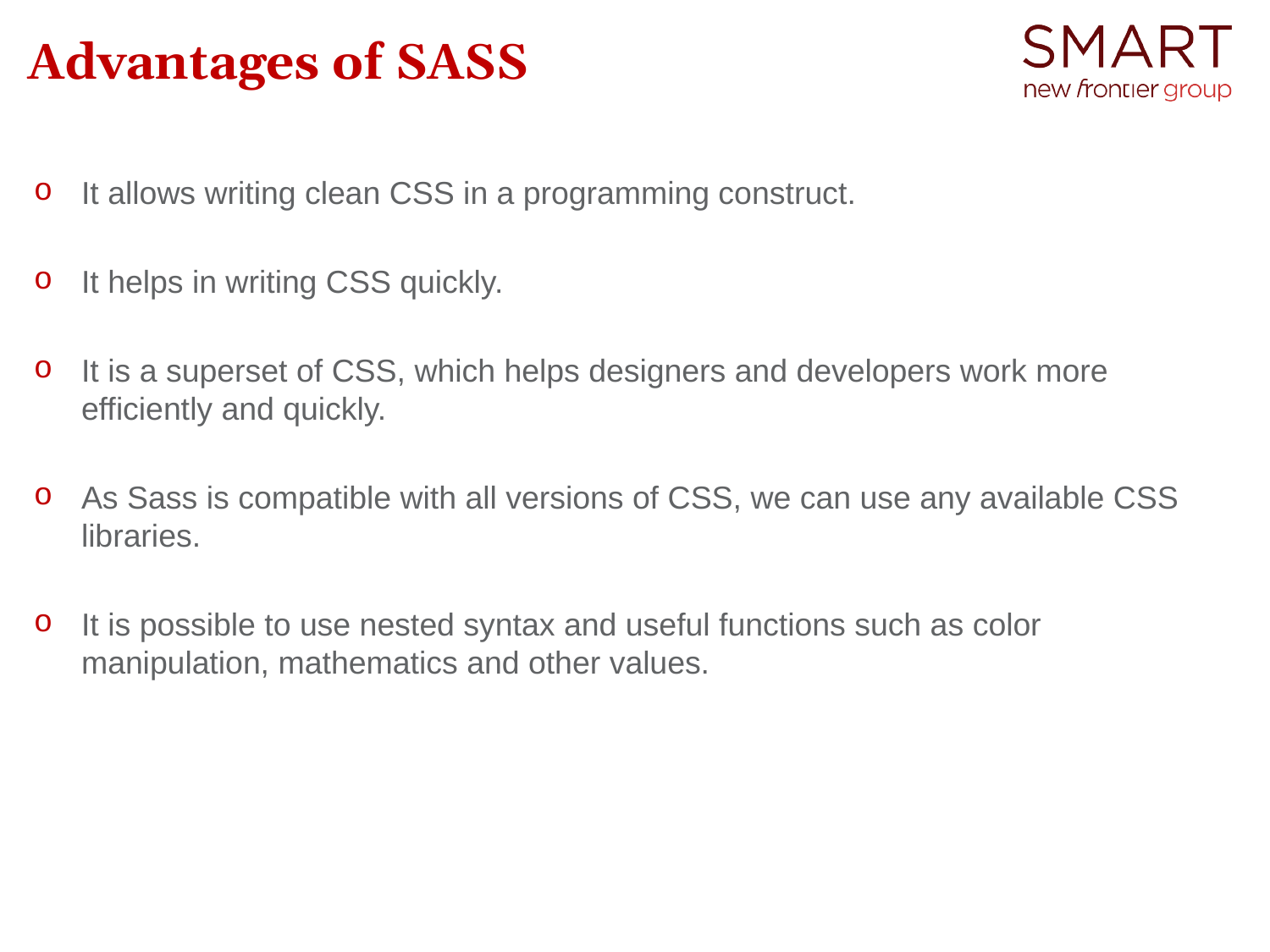

# Advantages of SASS
It allows writing clean CSS in a programming construct.

It helps in writing CSS quickly.

It is a superset of CSS, which helps designers and developers work more efficiently and quickly.

As Sass is compatible with all versions of CSS, we can use any available CSS libraries.

It is possible to use nested syntax and useful functions such as color manipulation, mathematics and other values.